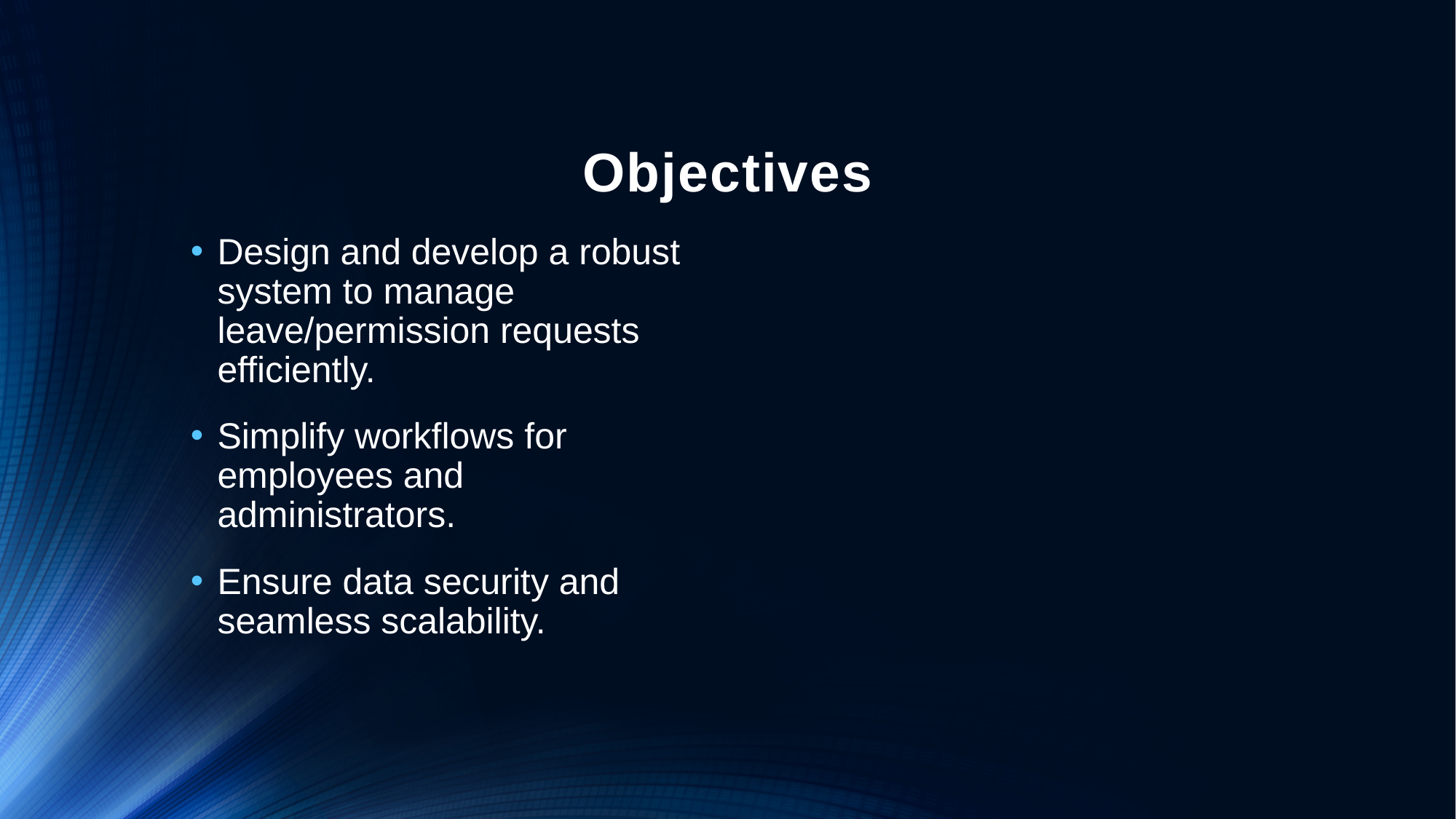

# Objectives
Design and develop a robust system to manage leave/permission requests efficiently.
Simplify workflows for employees and administrators.
Ensure data security and seamless scalability.